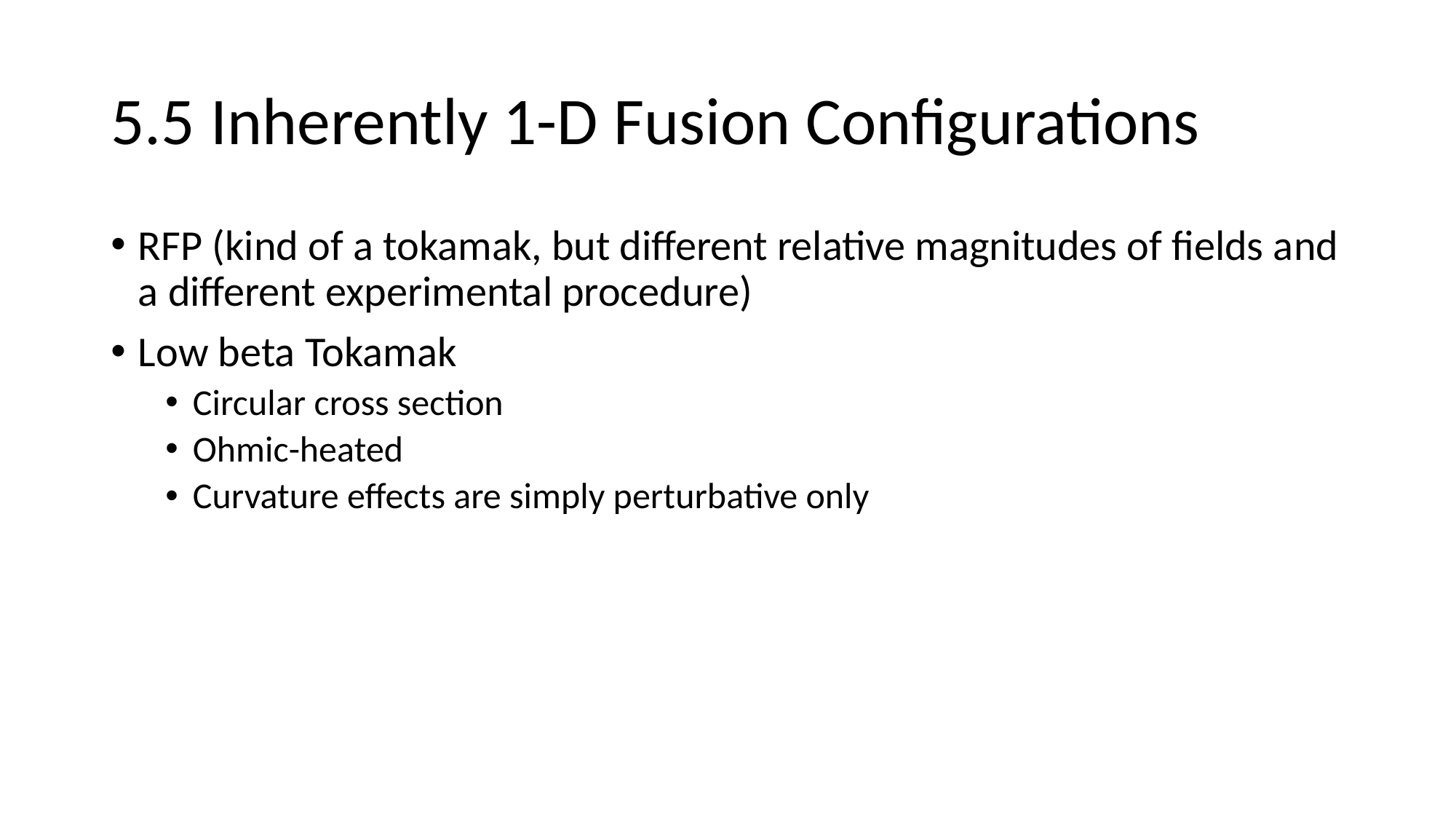

# 5.5 Inherently 1-D Fusion Configurations
RFP (kind of a tokamak, but different relative magnitudes of fields and a different experimental procedure)
Low beta Tokamak
Circular cross section
Ohmic-heated
Curvature effects are simply perturbative only